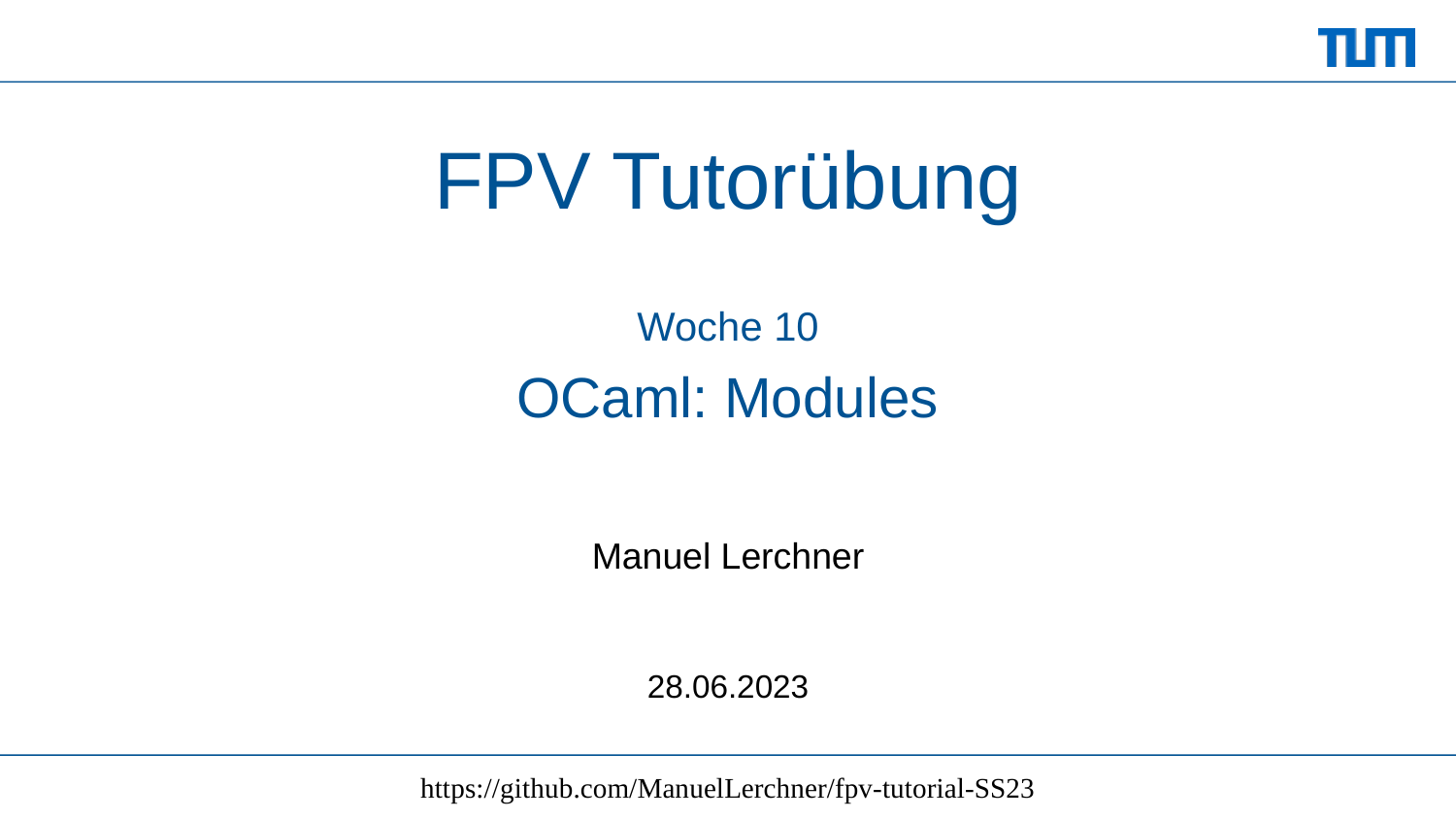

# FPV Tutorübung
Woche 10
OCaml: Modules
Manuel Lerchner
28.06.2023
https://github.com/ManuelLerchner/fpv-tutorial-SS23